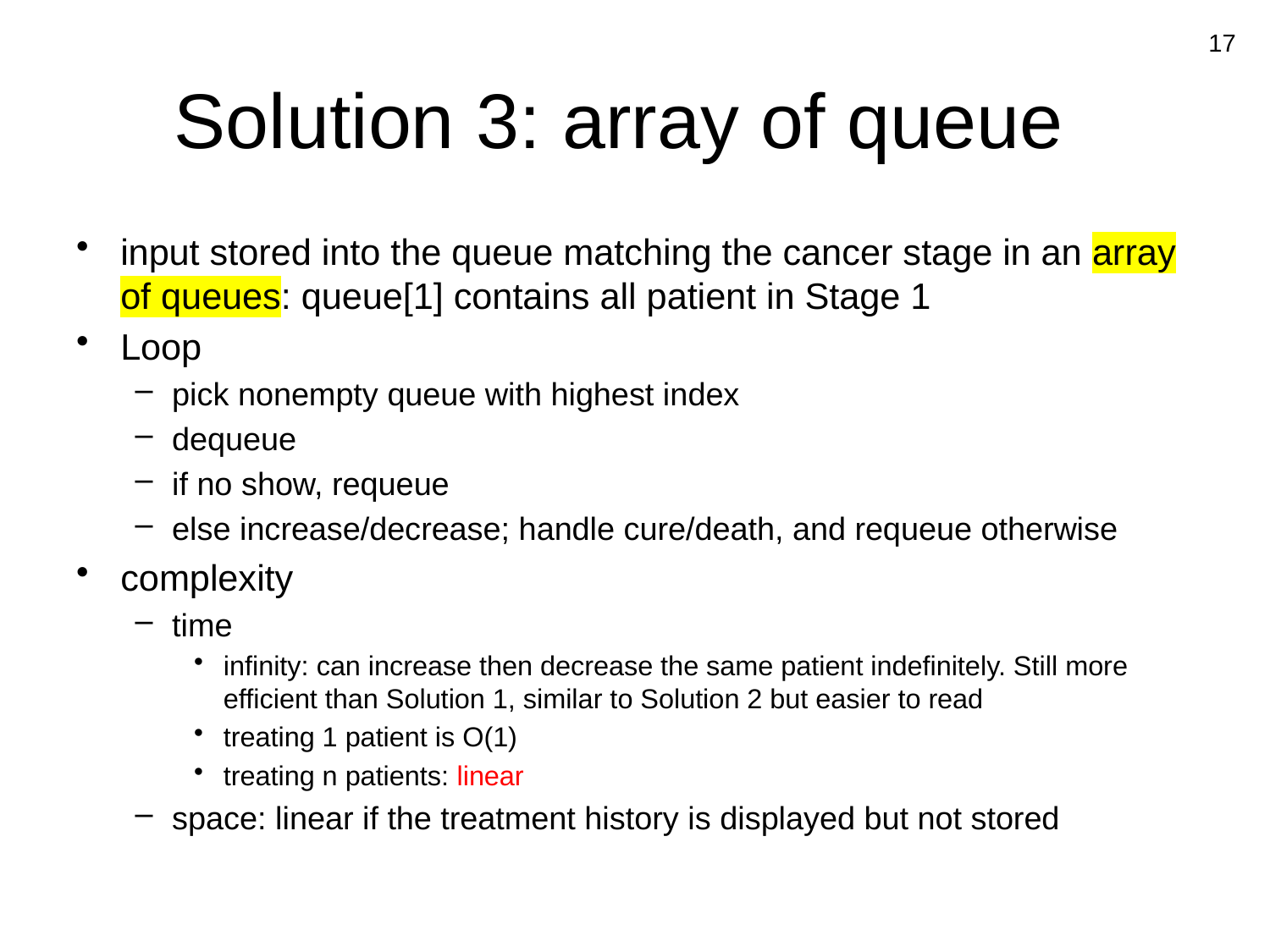

17
# Solution 3: array of queue
input stored into the queue matching the cancer stage in an array of queues: queue[1] contains all patient in Stage 1
Loop
pick nonempty queue with highest index
dequeue
if no show, requeue
else increase/decrease; handle cure/death, and requeue otherwise
complexity
time
infinity: can increase then decrease the same patient indefinitely. Still more efficient than Solution 1, similar to Solution 2 but easier to read
treating 1 patient is O(1)
treating n patients: linear
space: linear if the treatment history is displayed but not stored